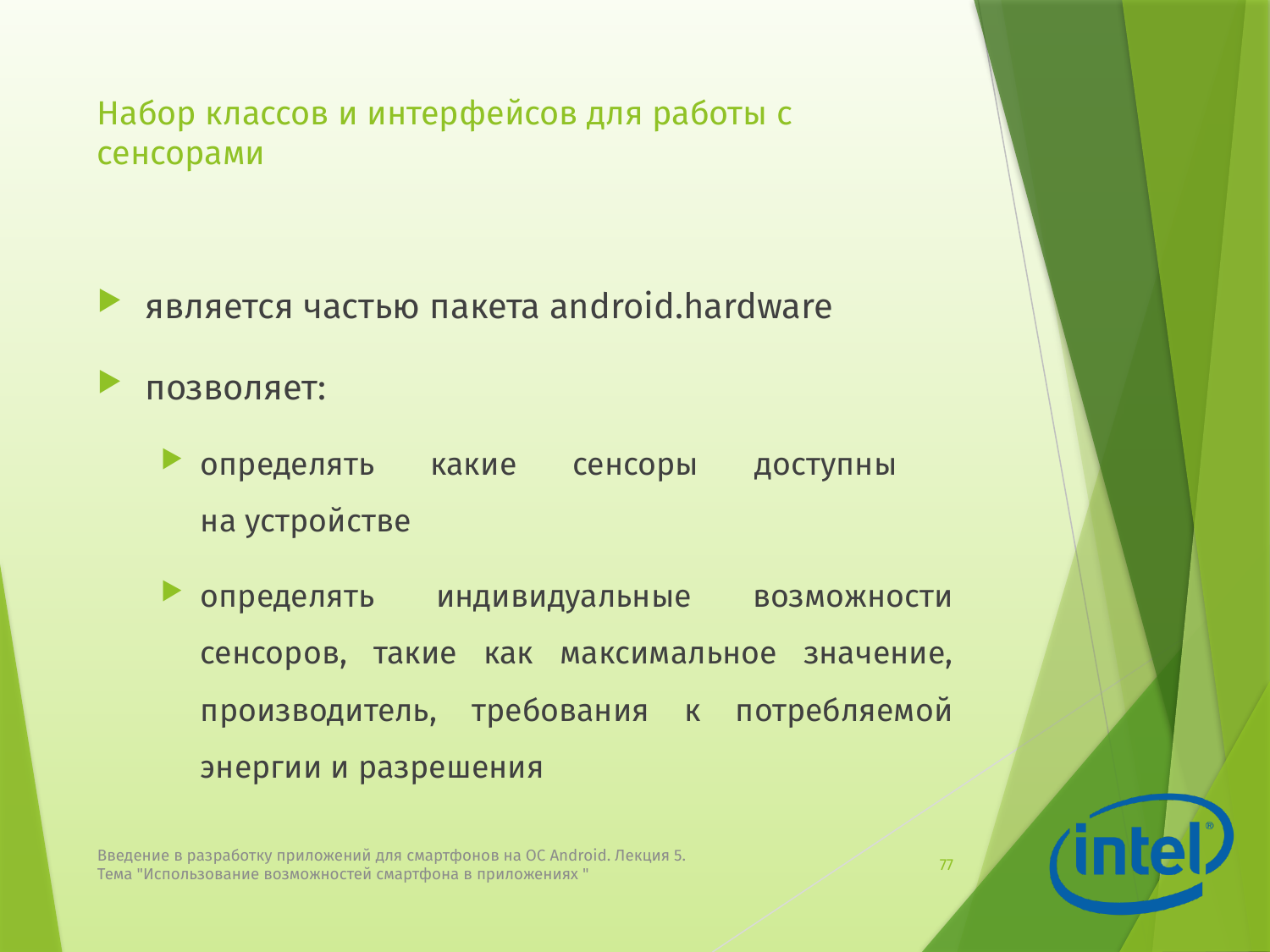

# Набор классов и интерфейсов для работы с сенсорами
является частью пакета android.hardware
позволяет:
определять какие сенсоры доступны
на устройстве
определять индивидуальные возможности сенсоров, такие как максимальное значение, производитель, требования к потребляемой энергии и разрешения
Введение в разработку приложений для смартфонов на ОС Android. Лекция 5. Тема "Использование возможностей смартфона в приложениях "
77